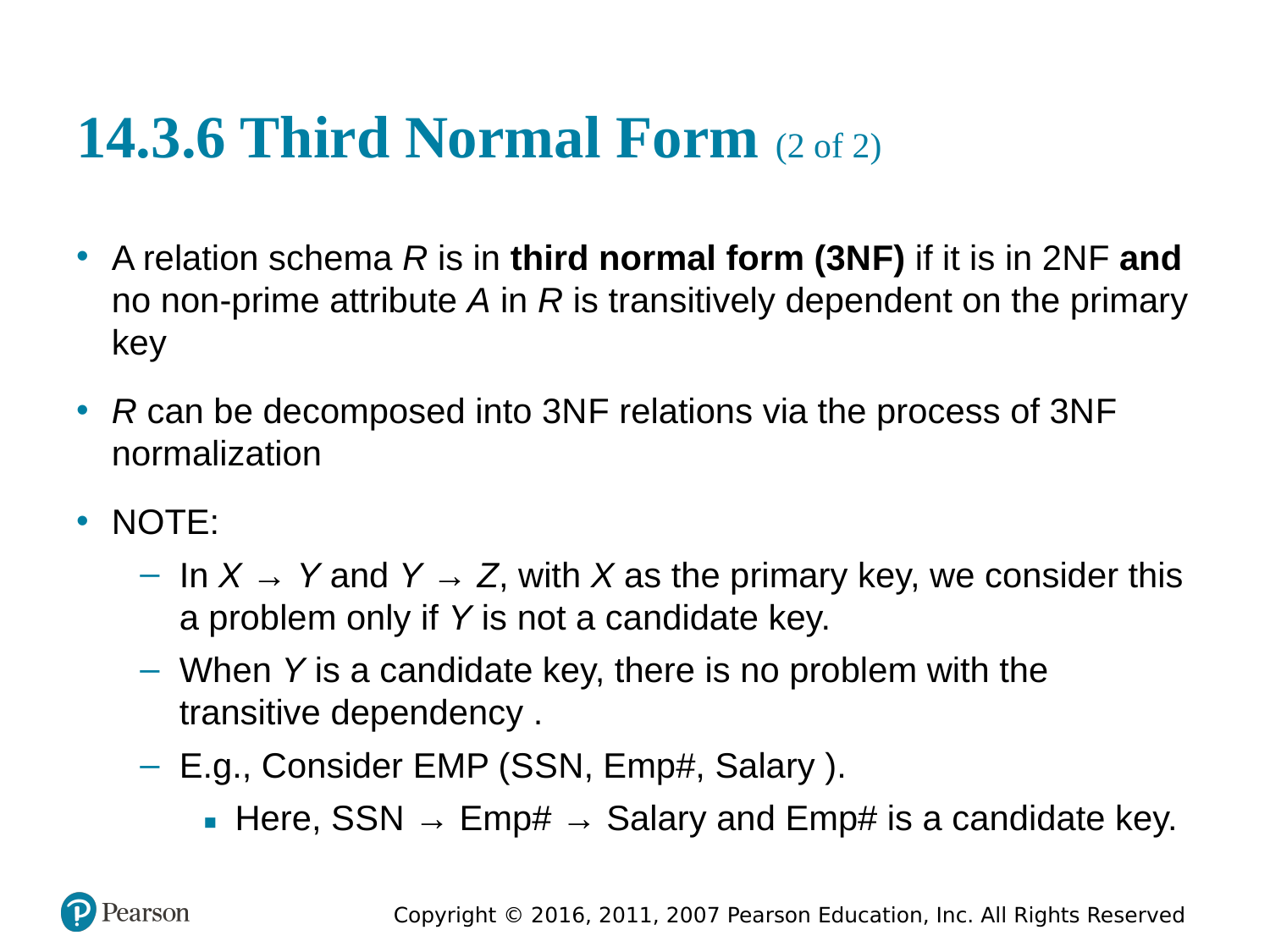

# 14.3.6 Third Normal Form (2 of 2)
A relation schema R is in third normal form (3N F) if it is in 2N F and no non-prime attribute A in R is transitively dependent on the primary key
R can be decomposed into 3N F relations via the process of 3N F normalization
NOTE:
In X → Y and Y → Z, with X as the primary key, we consider this a problem only if Y is not a candidate key.
When Y is a candidate key, there is no problem with the transitive dependency .
E.g., Consider EMP (S S N, Emp#, Salary ).
Here, S S N → Emp# → Salary and Emp# is a candidate key.